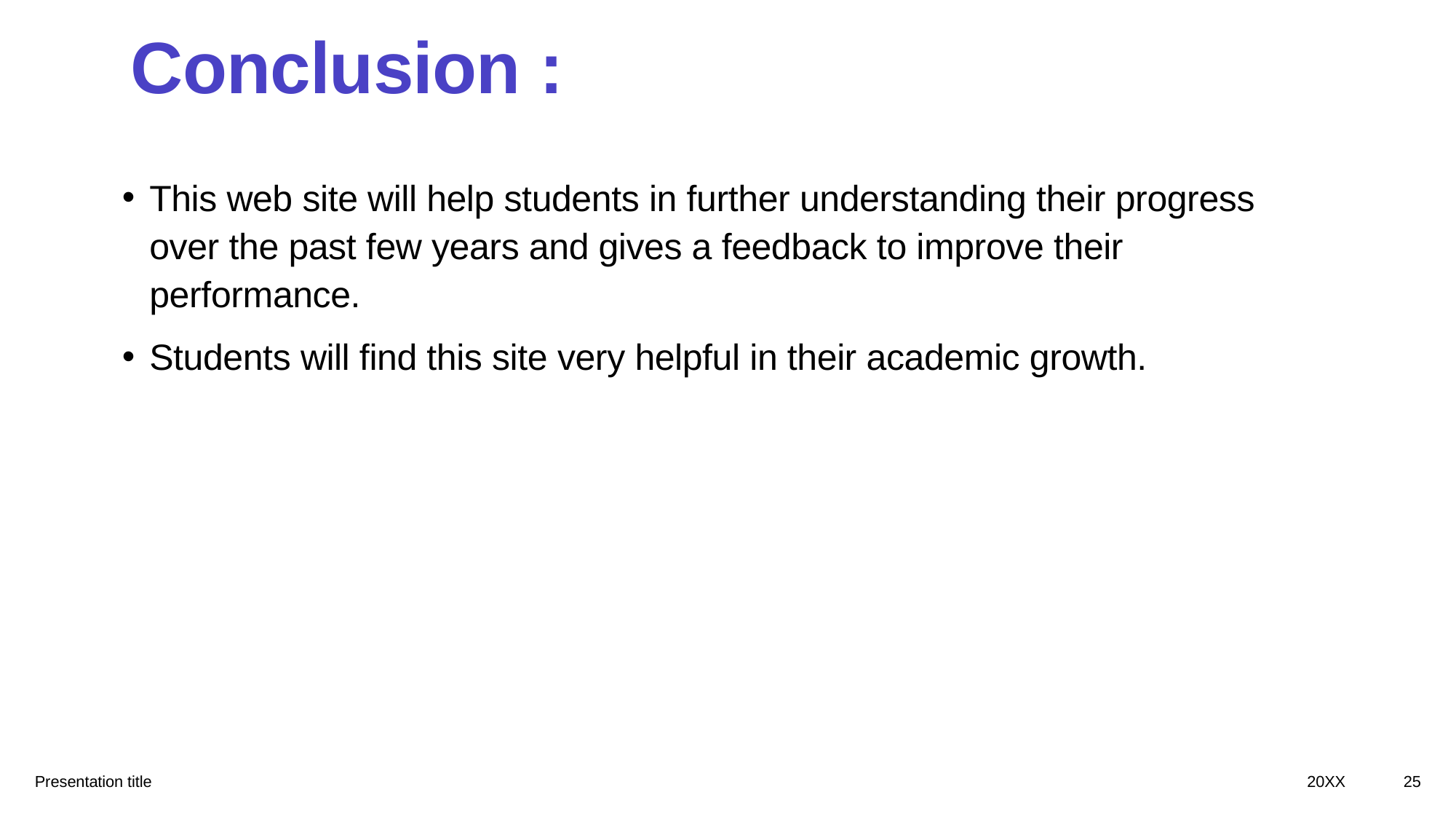

Conclusion :
This web site will help students in further understanding their progress over the past few years and gives a feedback to improve their performance.
Students will find this site very helpful in their academic growth.
20XX
Presentation title
25